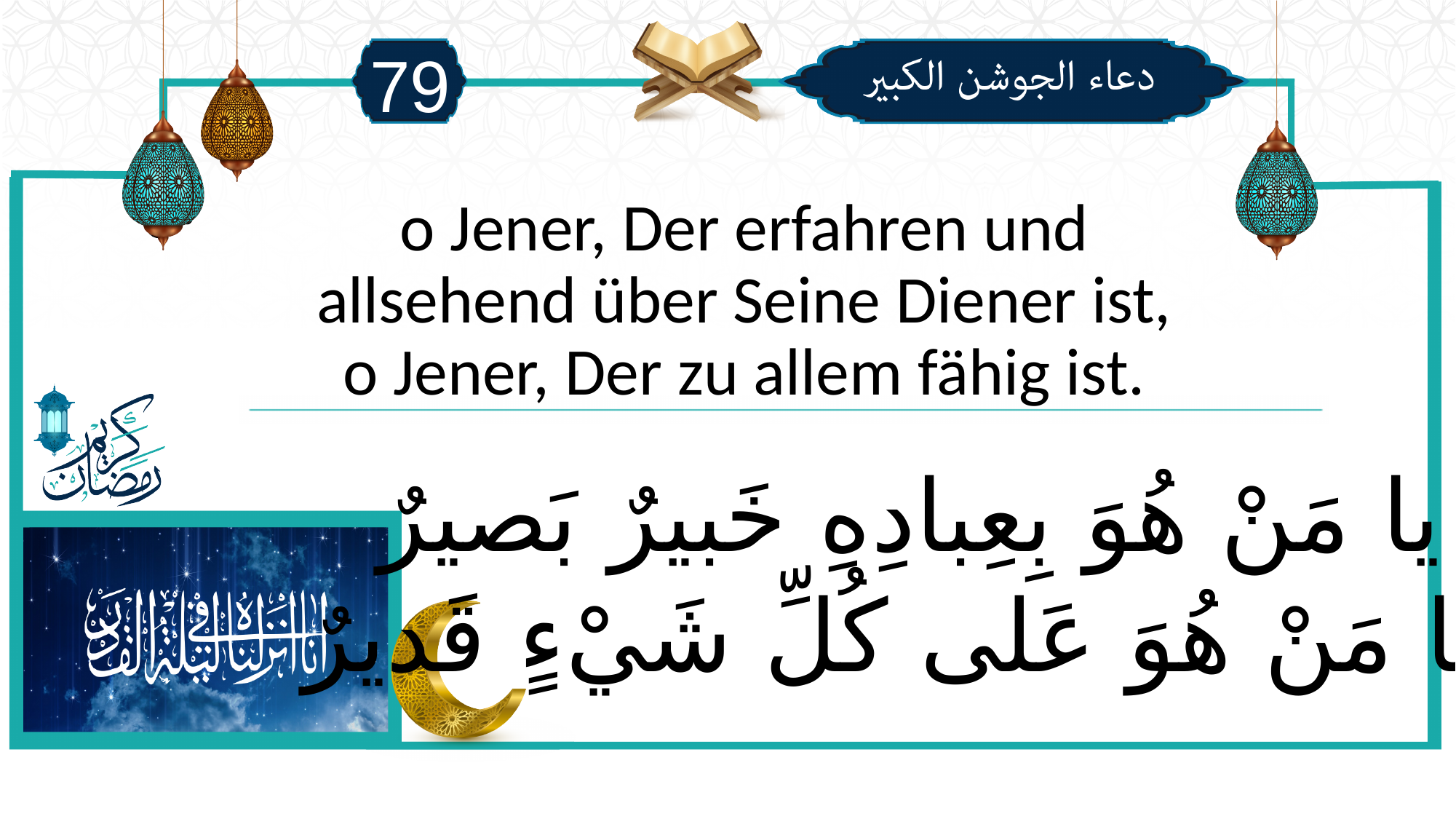

79
o Jener, Der erfahren und
allsehend über Seine Diener ist,
o Jener, Der zu allem fähig ist.
يا مَنْ هُوَ بِعِبادِهِ خَبيرٌ بَصيرٌ
يا مَنْ هُوَ عَلى كُلِّ شَيْءٍ قَديرٌ